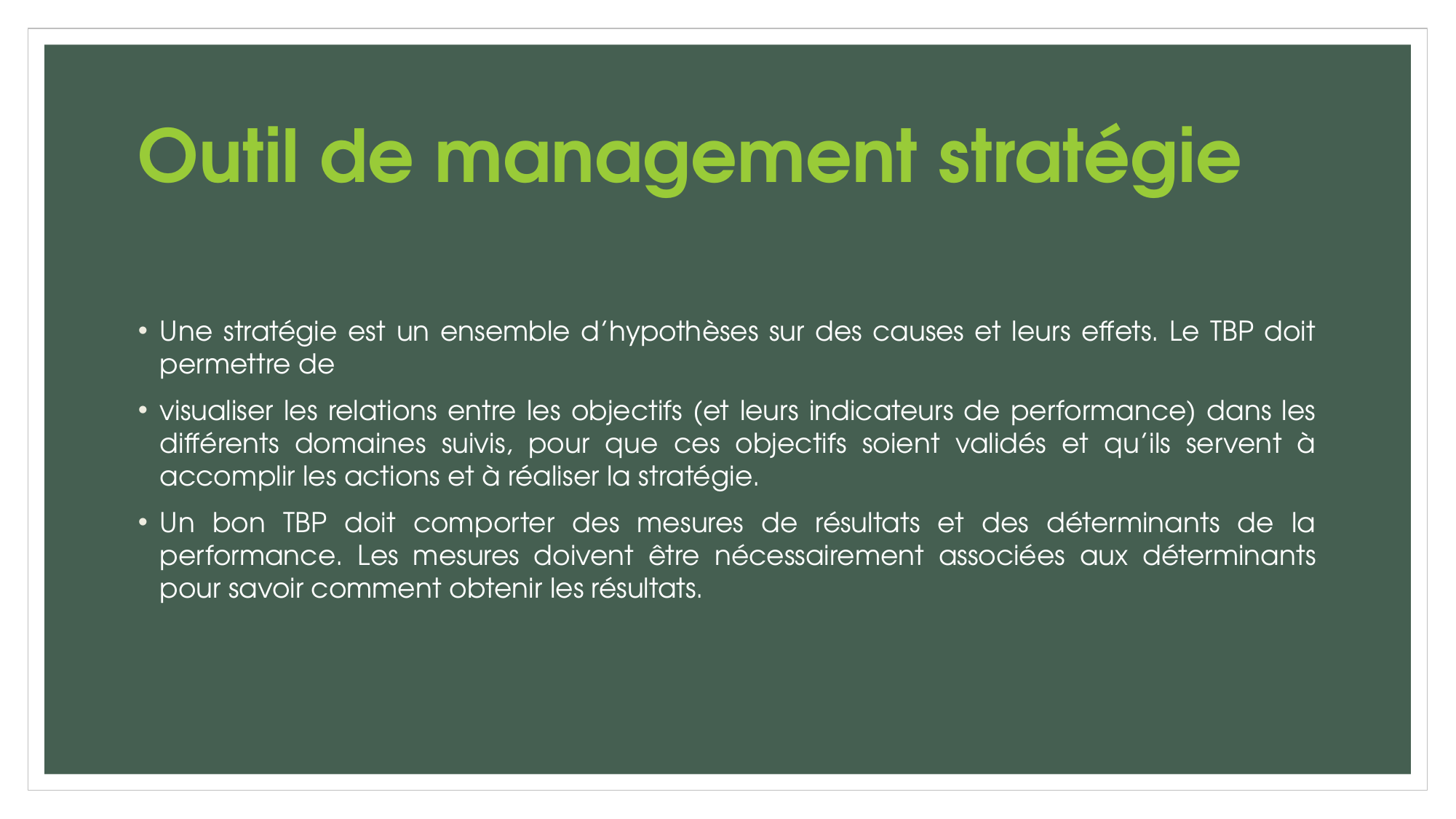

# Outil de management stratégie
Une stratégie est un ensemble d’hypothèses sur des causes et leurs effets. Le TBP doit permettre de
visualiser les relations entre les objectifs (et leurs indicateurs de performance) dans les différents domaines suivis, pour que ces objectifs soient validés et qu’ils servent à accomplir les actions et à réaliser la stratégie.
Un bon TBP doit comporter des mesures de résultats et des déterminants de la performance. Les mesures doivent être nécessairement associées aux déterminants pour savoir comment obtenir les résultats.